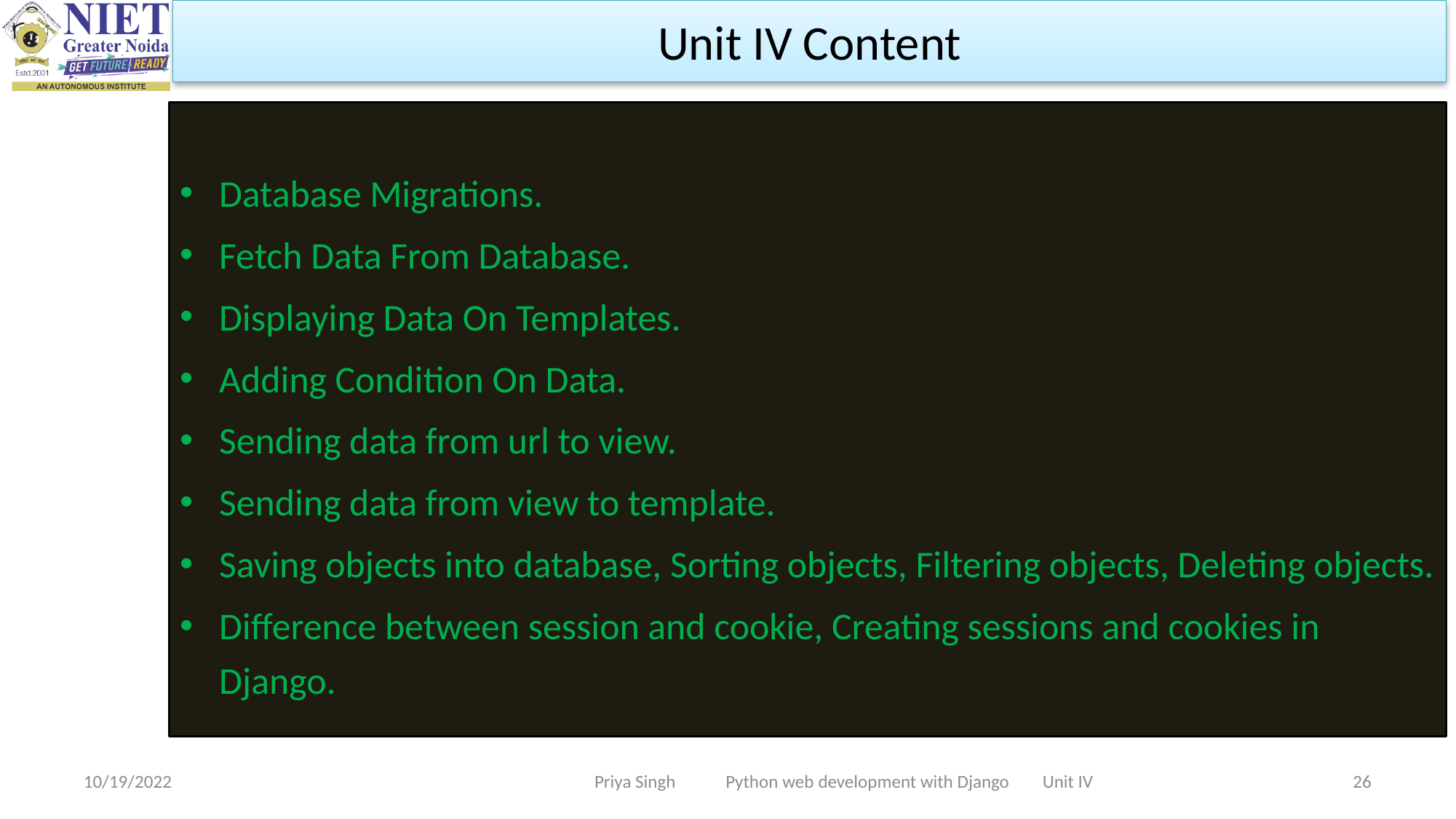

Unit IV Content

Database Migrations.
Fetch Data From Database.
Displaying Data On Templates.
Adding Condition On Data.
Sending data from url to view.
Sending data from view to template.
Saving objects into database, Sorting objects, Filtering objects, Deleting objects.
Difference between session and cookie, Creating sessions and cookies in Django.

10/19/2022
Priya Singh            Python web development with Django        Unit IV
26